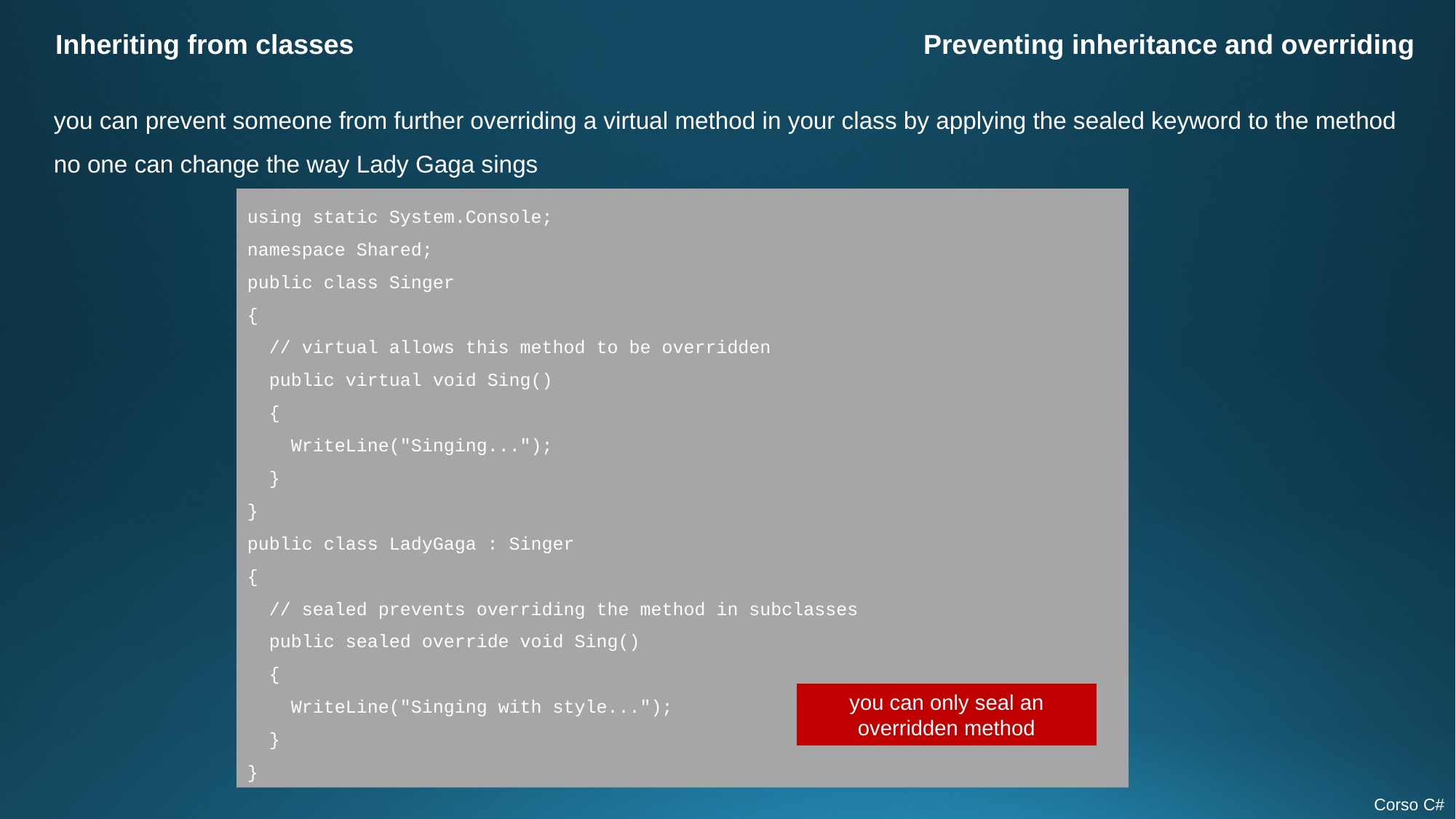

Inheriting from classes
Preventing inheritance and overriding
you can prevent someone from further overriding a virtual method in your class by applying the sealed keyword to the method
no one can change the way Lady Gaga sings
using static System.Console;
namespace Shared;
public class Singer
{
  // virtual allows this method to be overridden
  public virtual void Sing()
  {
    WriteLine("Singing...");
  }
}
public class LadyGaga : Singer
{
  // sealed prevents overriding the method in subclasses
  public sealed override void Sing()
  {
    WriteLine("Singing with style...");
  }
}
you can only seal an overridden method
Corso C#